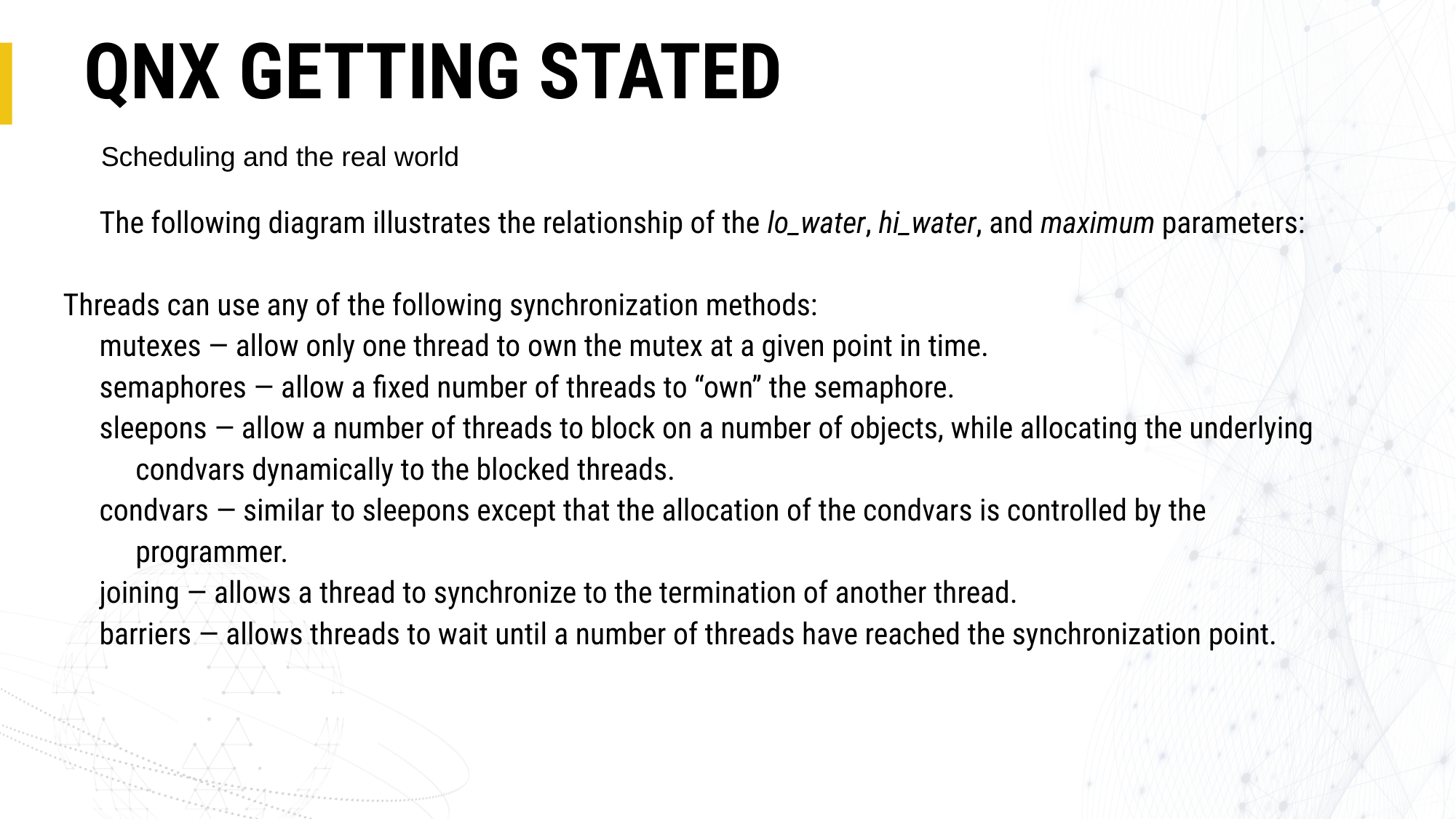

# QNX GETTING STATED
Scheduling and the real world
The following diagram illustrates the relationship of the lo_water, hi_water, and maximum parameters:
Threads can use any of the following synchronization methods:
mutexes — allow only one thread to own the mutex at a given point in time.
semaphores — allow a fixed number of threads to “own” the semaphore.
sleepons — allow a number of threads to block on a number of objects, while allocating the underlying condvars dynamically to the blocked threads.
condvars — similar to sleepons except that the allocation of the condvars is controlled by the programmer.
joining — allows a thread to synchronize to the termination of another thread.
barriers — allows threads to wait until a number of threads have reached the synchronization point.